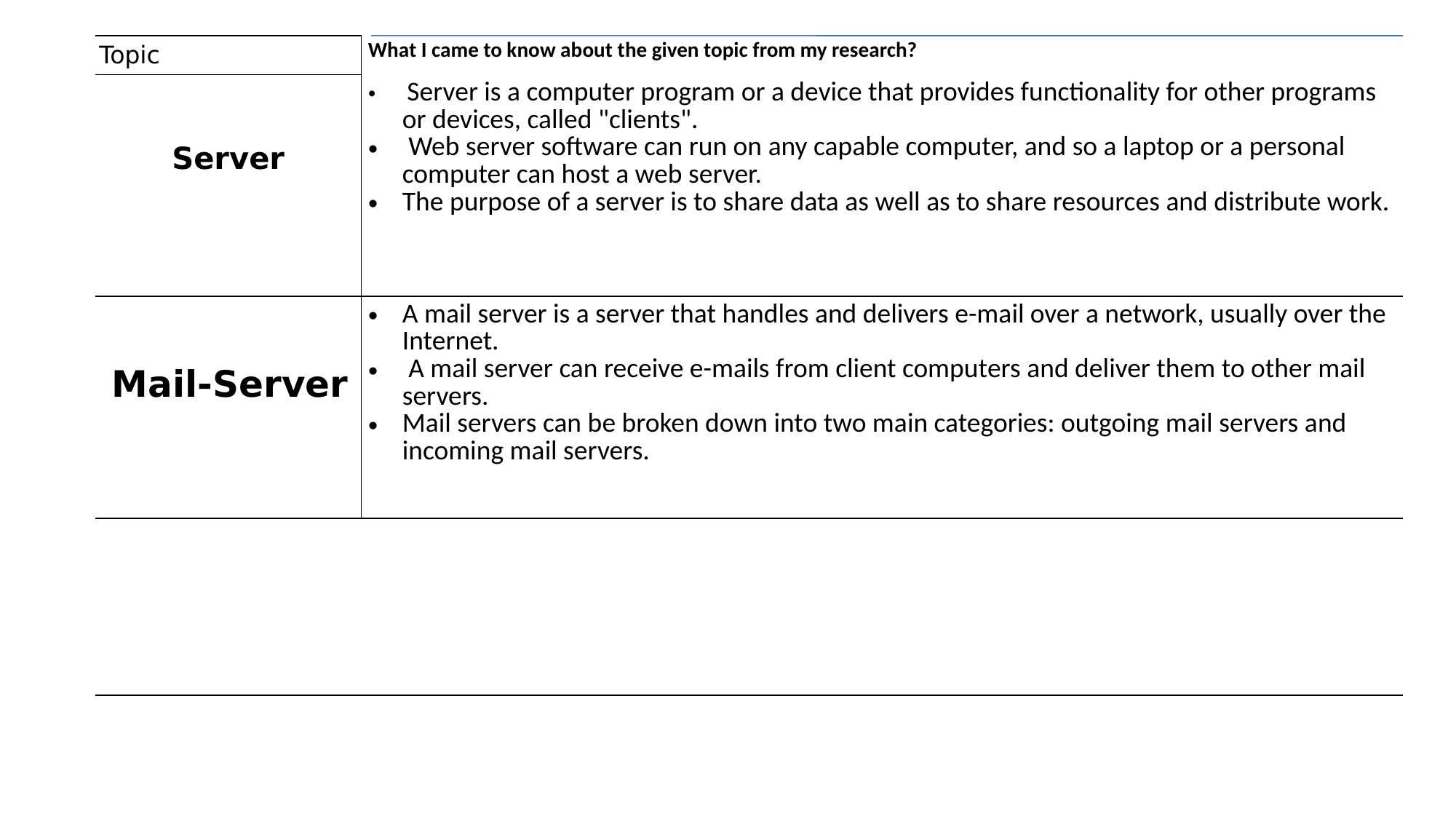

| Topic | What I came to know about the given topic from my research? |
| --- | --- |
| Server | Server is a computer program or a device that provides functionality for other programs or devices, called "clients". Web server software can run on any capable computer, and so a laptop or a personal computer can host a web server. The purpose of a server is to share data as well as to share resources and distribute work. |
| Mail-Server | A mail server is a server that handles and delivers e-mail over a network, usually over the Internet. A mail server can receive e-mails from client computers and deliver them to other mail servers. Mail servers can be broken down into two main categories: outgoing mail servers and incoming mail servers. |
|  |  |